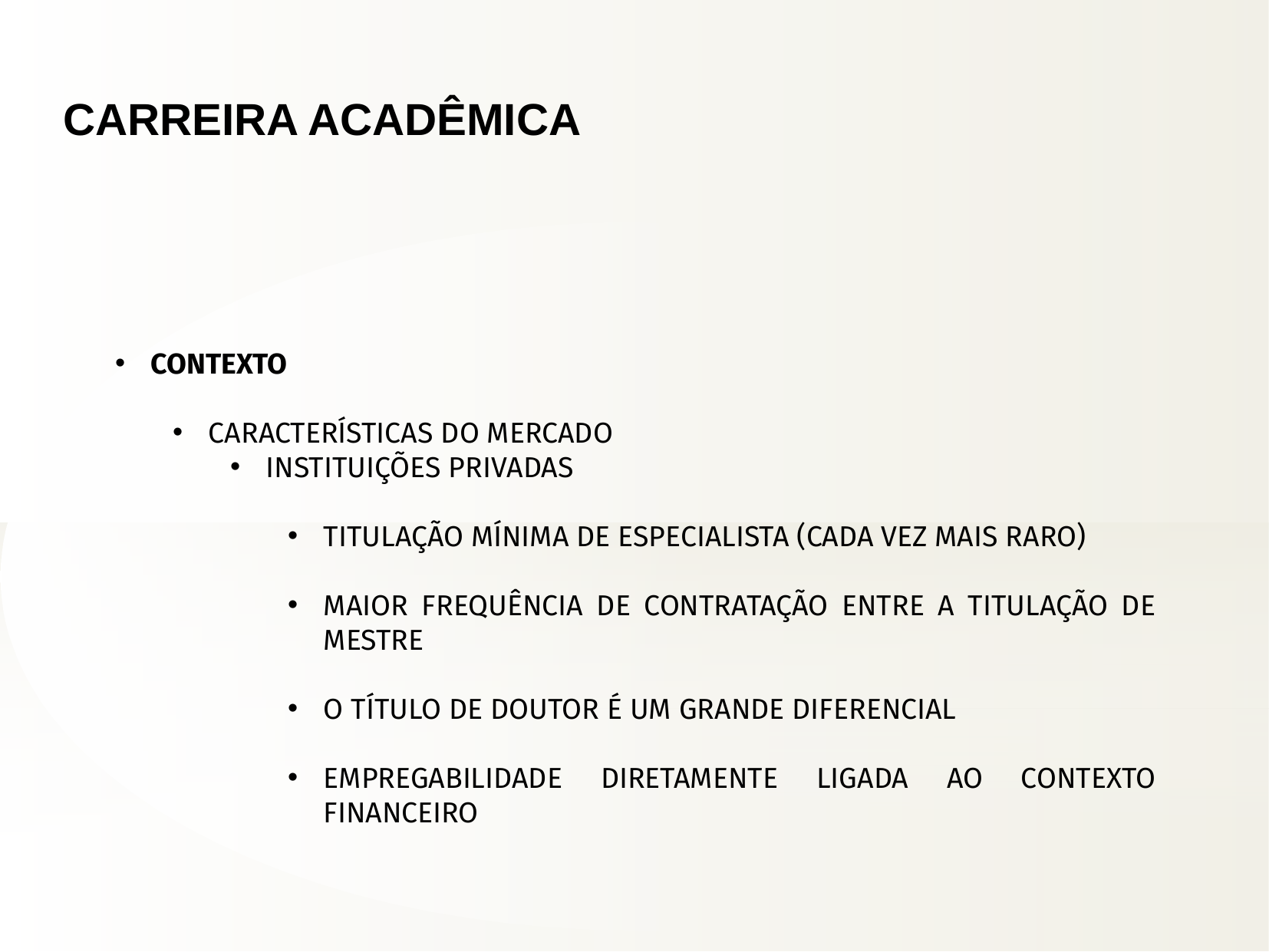

CARREIRA ACADÊMICA

CONTEXTO

CARACTERÍSTICAS DO MERCADO
INSTITUIÇÕES PRIVADAS

TITULAÇÃO MÍNIMA DE ESPECIALISTA (CADA VEZ MAIS RARO)

MAIOR FREQUÊNCIA DE CONTRATAÇÃO ENTRE A TITULAÇÃO DE MESTRE

O TÍTULO DE DOUTOR É UM GRANDE DIFERENCIAL

EMPREGABILIDADE DIRETAMENTE LIGADA AO CONTEXTO FINANCEIRO